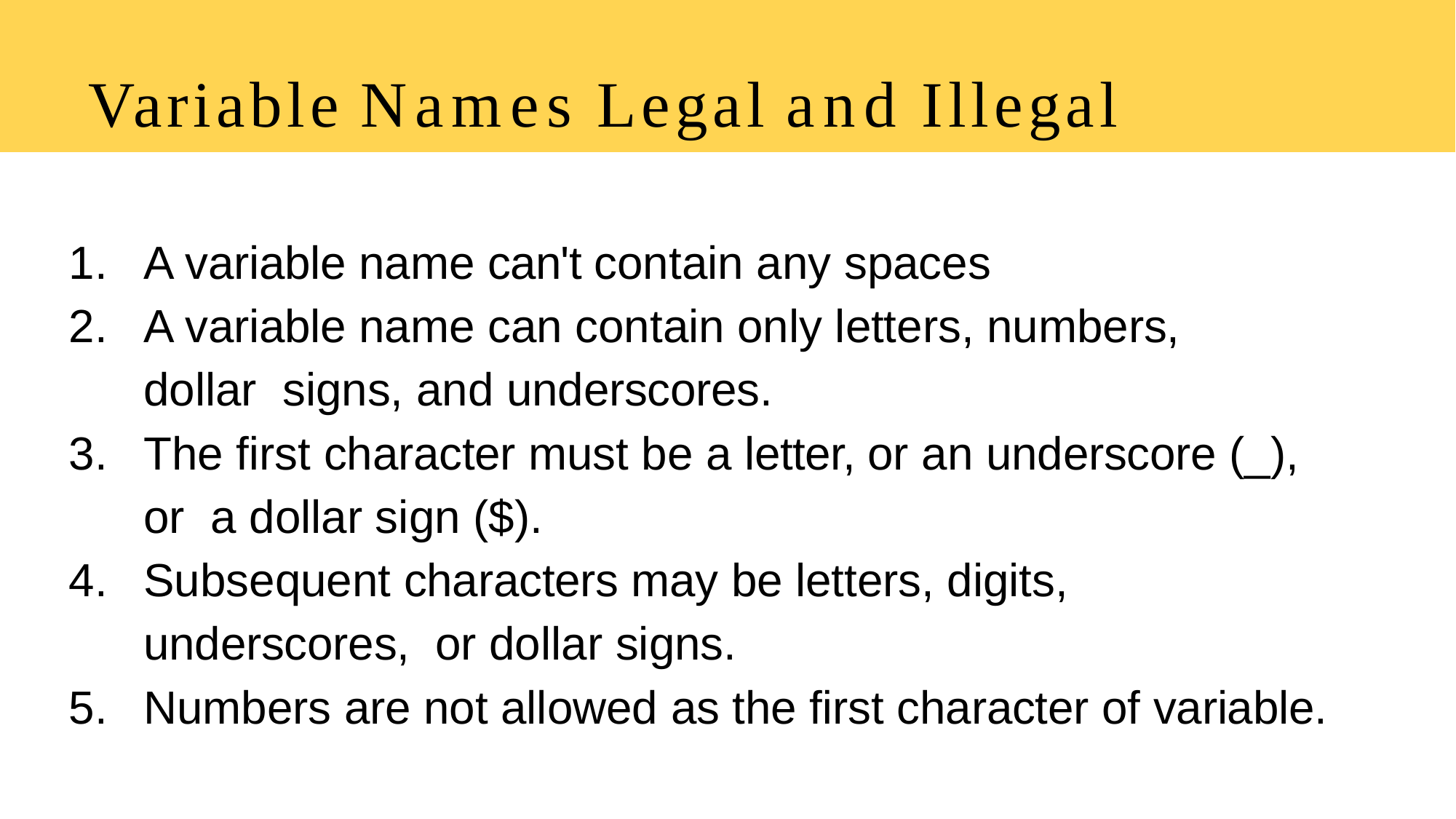

# Variable Names Legal and Illegal

A variable name can't contain any spaces
A variable name can contain only letters, numbers, dollar  signs, and underscores.
The ﬁrst character must be a letter, or an underscore (_), or  a dollar sign ($).
Subsequent characters may be letters, digits, underscores,  or dollar signs.
Numbers are not allowed as the ﬁrst character of variable.